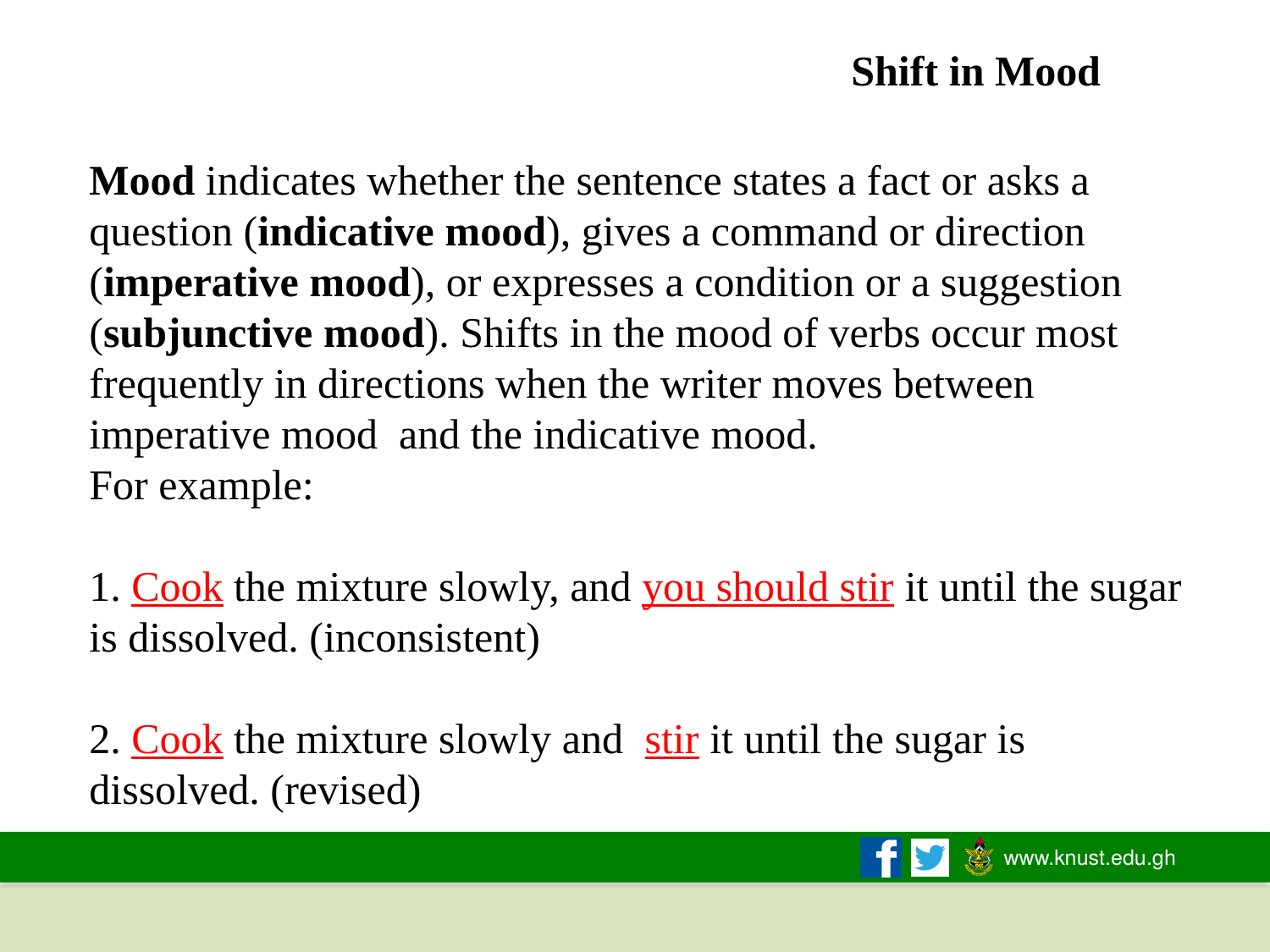

# Shift in Mood Mood indicates whether the sentence states a fact or asks a question (indicative mood), gives a command or direction (imperative mood), or expresses a condition or a suggestion (subjunctive mood). Shifts in the mood of verbs occur most frequently in directions when the writer moves between imperative mood  and the indicative mood. For example: 1. Cook the mixture slowly, and you should stir it until the sugar is dissolved. (inconsistent) 2. Cook the mixture slowly and  stir it until the sugar is dissolved. (revised)